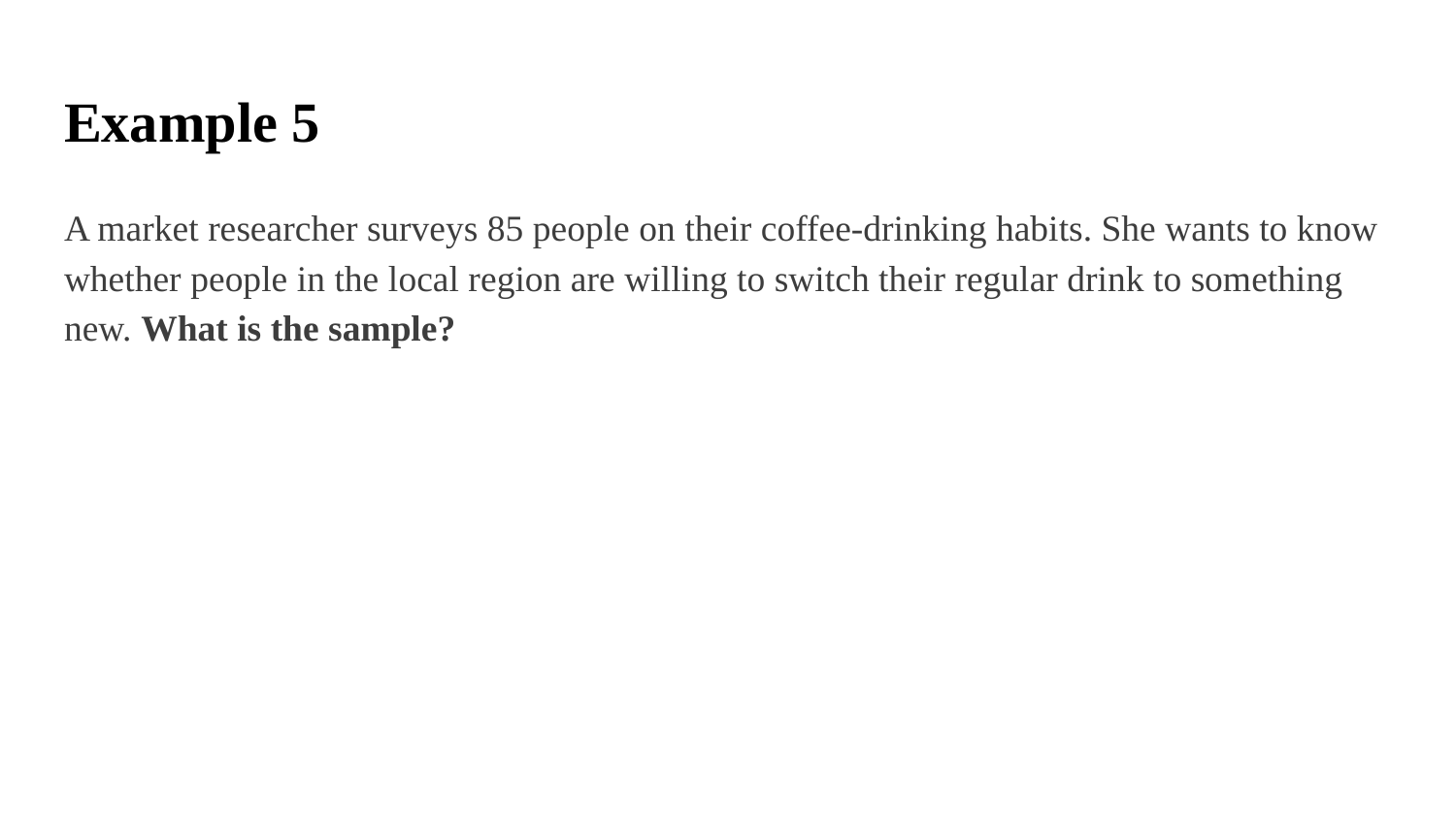

# Example 5
A market researcher surveys 85 people on their coffee-drinking habits. She wants to know whether people in the local region are willing to switch their regular drink to something new. What is the sample?